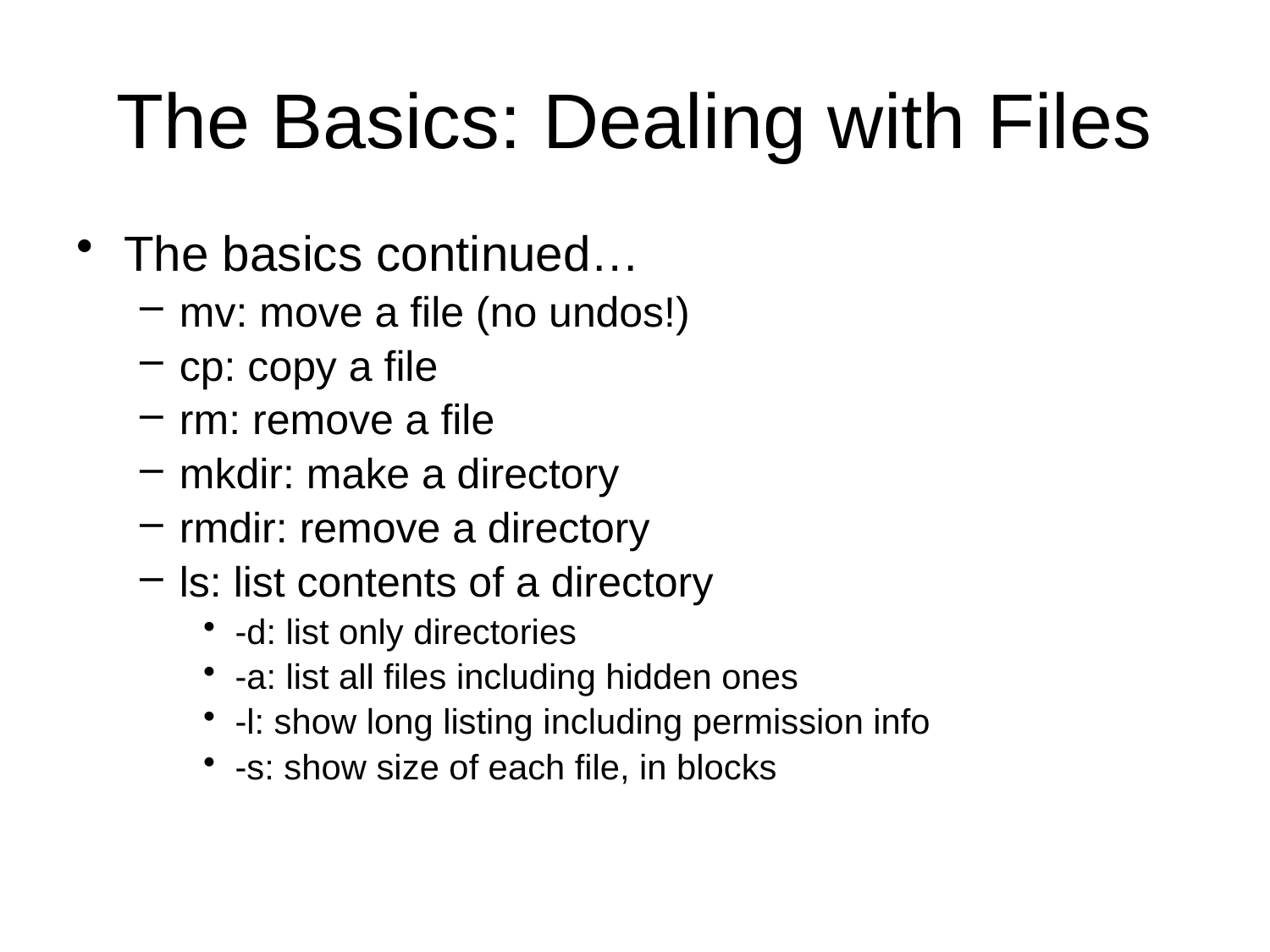

# The Basics: Dealing with Files
The basics continued…
mv: move a file (no undos!)
cp: copy a file
rm: remove a file
mkdir: make a directory
rmdir: remove a directory
ls: list contents of a directory
-d: list only directories
-a: list all files including hidden ones
-l: show long listing including permission info
-s: show size of each file, in blocks